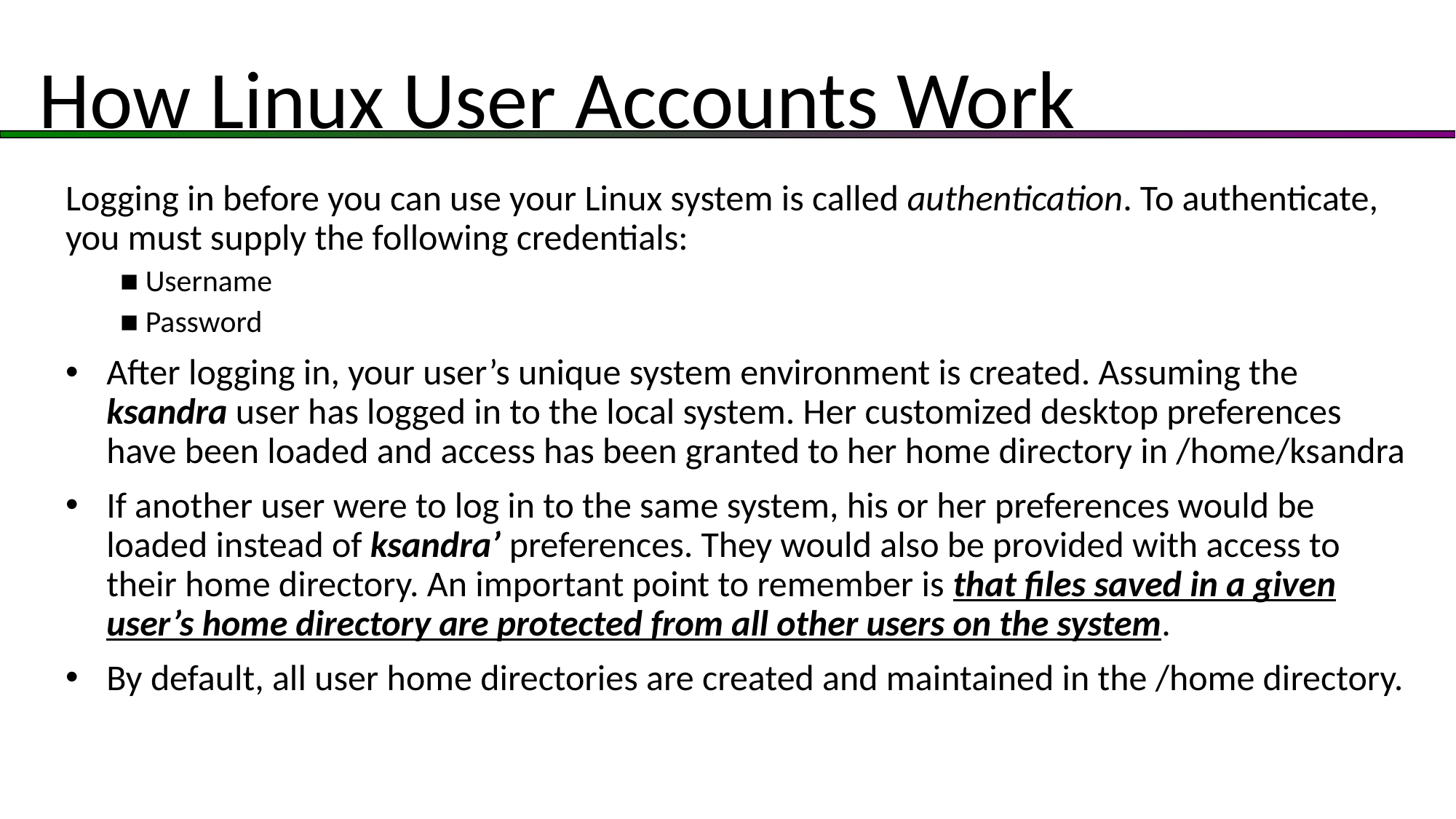

# How Linux User Accounts Work

Logging in before you can use your Linux system is called authentication. To authenticate, you must supply the following credentials:
■ Username
■ Password
After logging in, your user’s unique system environment is created. Assuming the ksandra user has logged in to the local system. Her customized desktop preferences have been loaded and access has been granted to her home directory in /home/ksandra
If another user were to log in to the same system, his or her preferences would be loaded instead of ksandra’ preferences. They would also be provided with access to their home directory. An important point to remember is that files saved in a given user’s home directory are protected from all other users on the system.
By default, all user home directories are created and maintained in the /home directory.